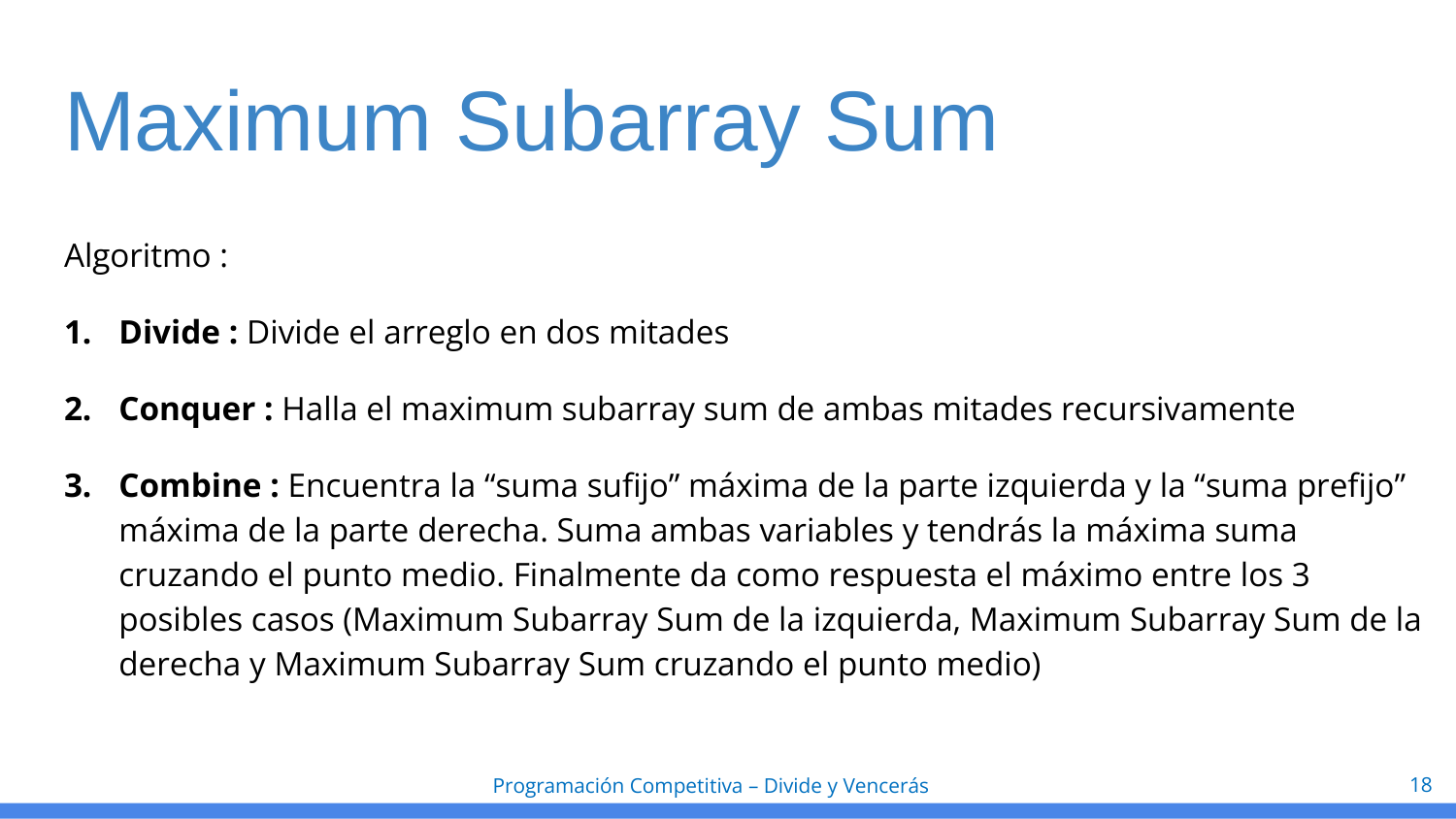

# Maximum Subarray Sum
Algoritmo :
Divide : Divide el arreglo en dos mitades
Conquer : Halla el maximum subarray sum de ambas mitades recursivamente
Combine : Encuentra la “suma sufijo” máxima de la parte izquierda y la “suma prefijo” máxima de la parte derecha. Suma ambas variables y tendrás la máxima suma cruzando el punto medio. Finalmente da como respuesta el máximo entre los 3 posibles casos (Maximum Subarray Sum de la izquierda, Maximum Subarray Sum de la derecha y Maximum Subarray Sum cruzando el punto medio)